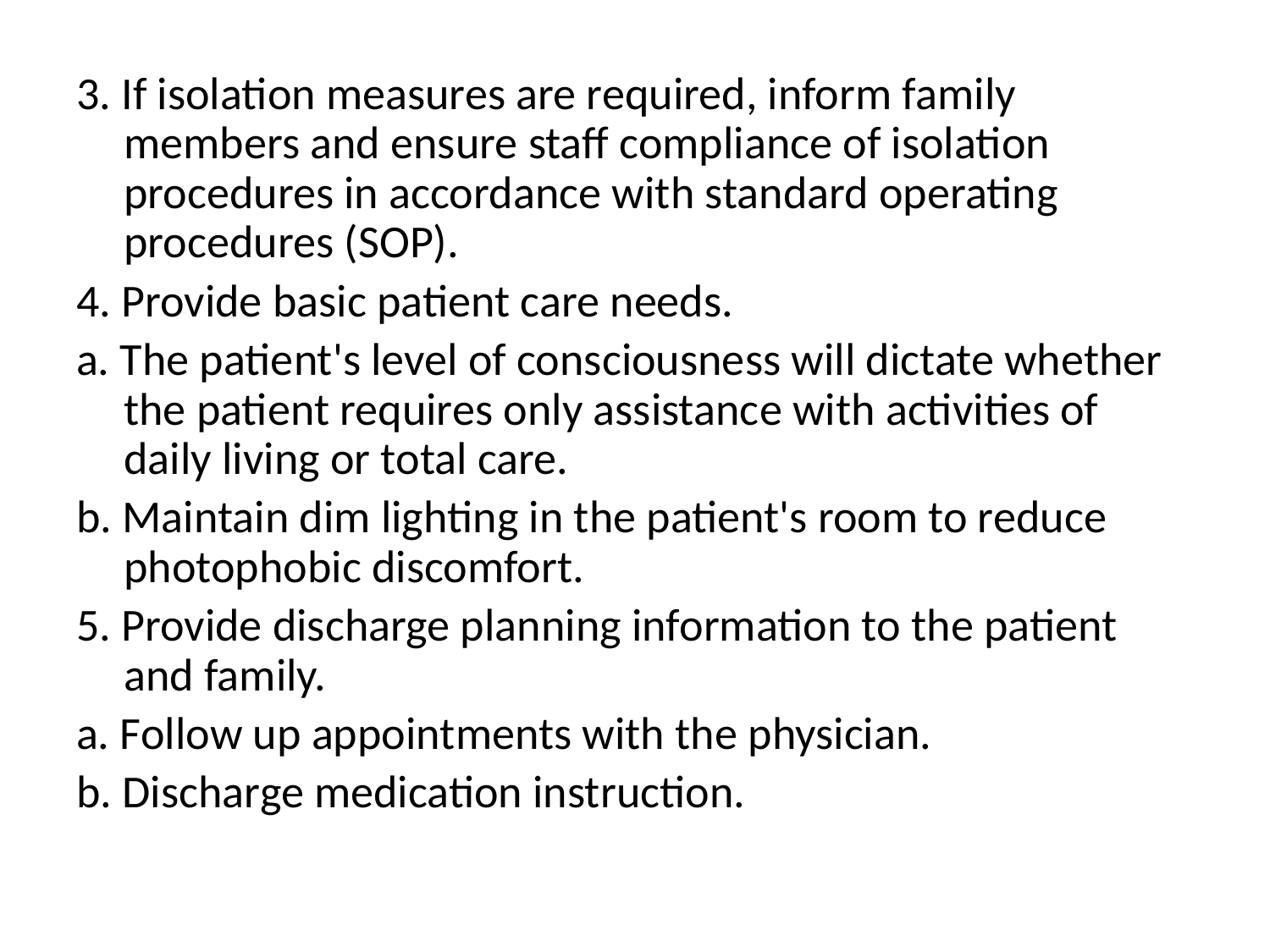

3. If isolation measures are required, inform family members and ensure staff compliance of isolation procedures in accordance with standard operating procedures (SOP).
4. Provide basic patient care needs.
a. The patient's level of consciousness will dictate whether the patient requires only assistance with activities of daily living or total care.
b. Maintain dim lighting in the patient's room to reduce photophobic discomfort.
5. Provide discharge planning information to the patient and family.
a. Follow up appointments with the physician.
b. Discharge medication instruction.